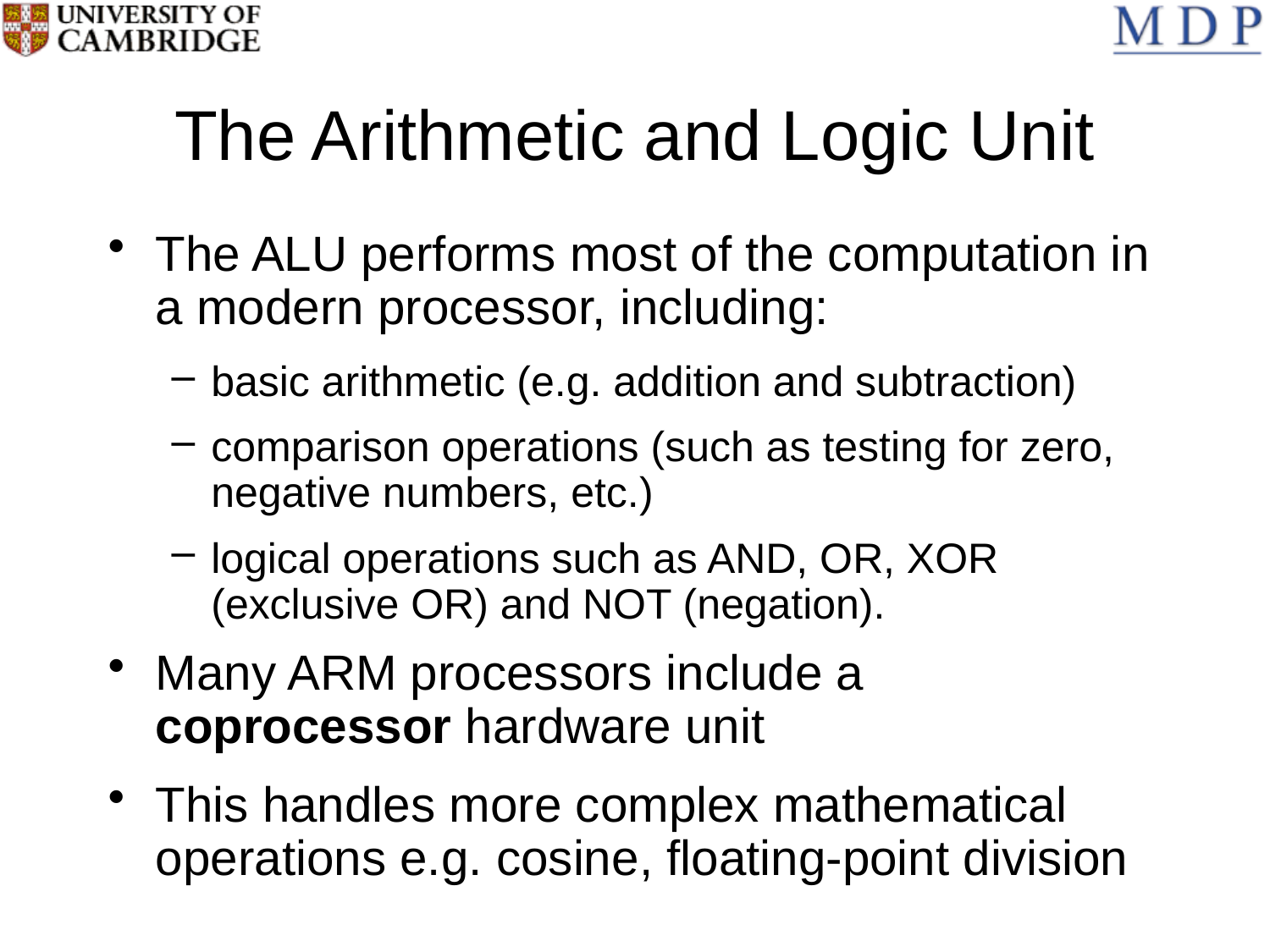

# The Arithmetic and Logic Unit
The ALU performs most of the computation in a modern processor, including:
basic arithmetic (e.g. addition and subtraction)
comparison operations (such as testing for zero, negative numbers, etc.)
logical operations such as AND, OR, XOR (exclusive OR) and NOT (negation).
Many ARM processors include a coprocessor hardware unit
This handles more complex mathematical operations e.g. cosine, floating-point division